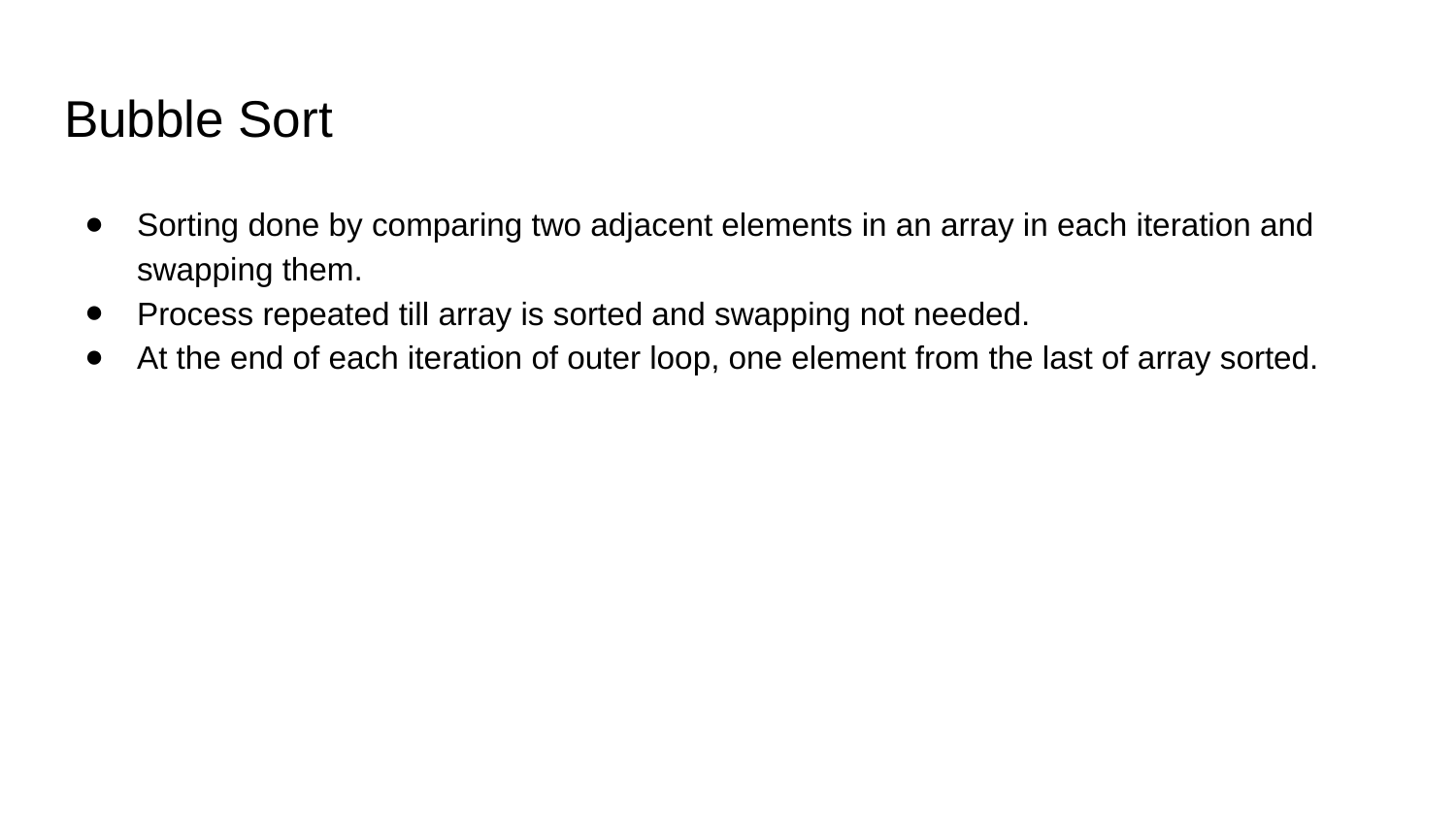

# Bubble Sort
Sorting done by comparing two adjacent elements in an array in each iteration and swapping them.
Process repeated till array is sorted and swapping not needed.
At the end of each iteration of outer loop, one element from the last of array sorted.